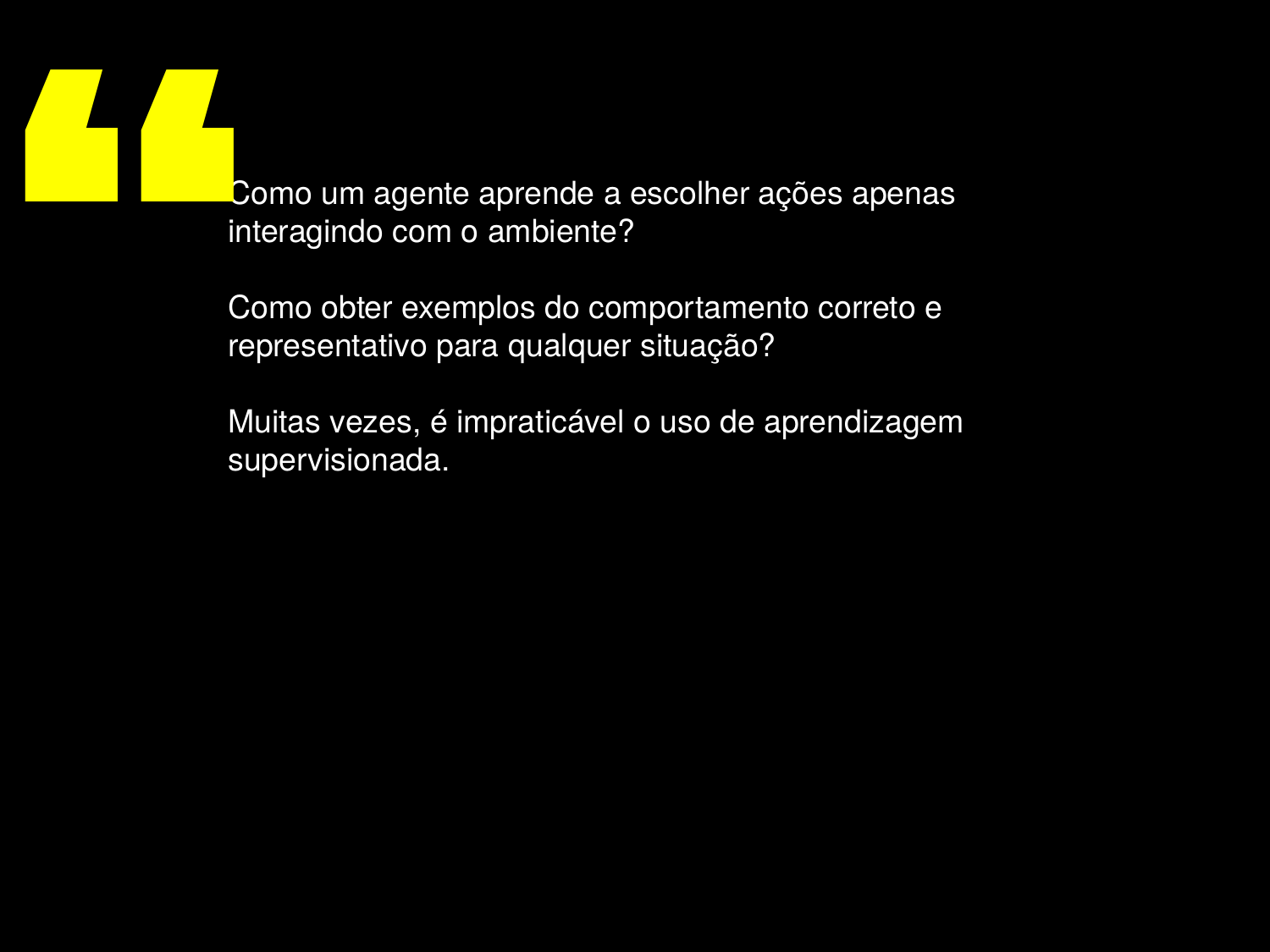

“
Como um agente aprende a escolher ações apenas interagindo com o ambiente?

Como obter exemplos do comportamento correto e representativo para qualquer situação?

Muitas vezes, é impraticável o uso de aprendizagem supervisionada.